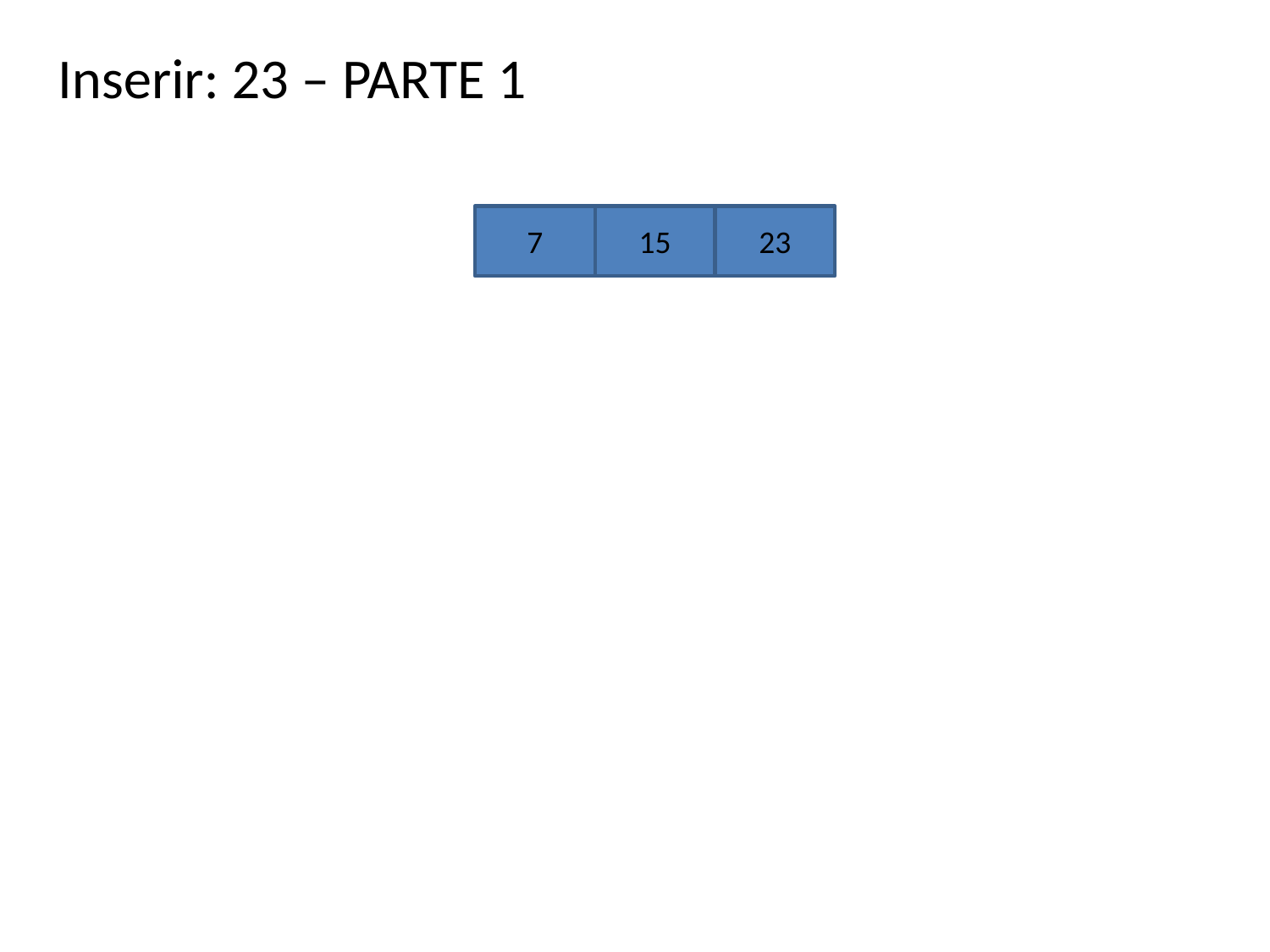

Inserir: 23 – PARTE 1

7
15
23